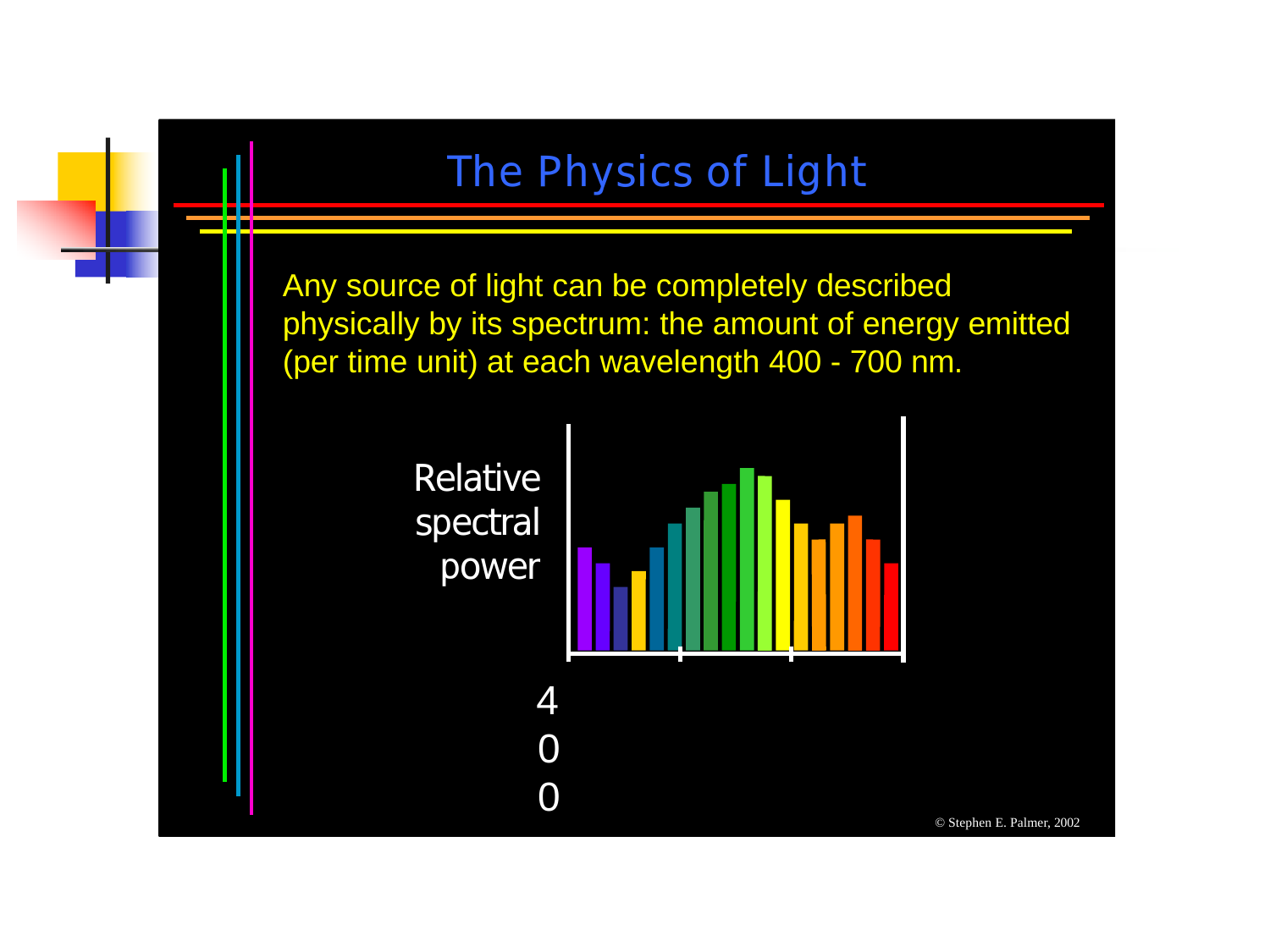

# The Physics of Light

Any source of light can be completely described physically by its spectrum: the amount of energy emitted (per time unit) at each wavelength 400 - 700 nm.

Relative spectral power

400	500	600	700
Wavelength (nm.)

# Photons
(per ms.)
© Stephen E. Palmer, 2002